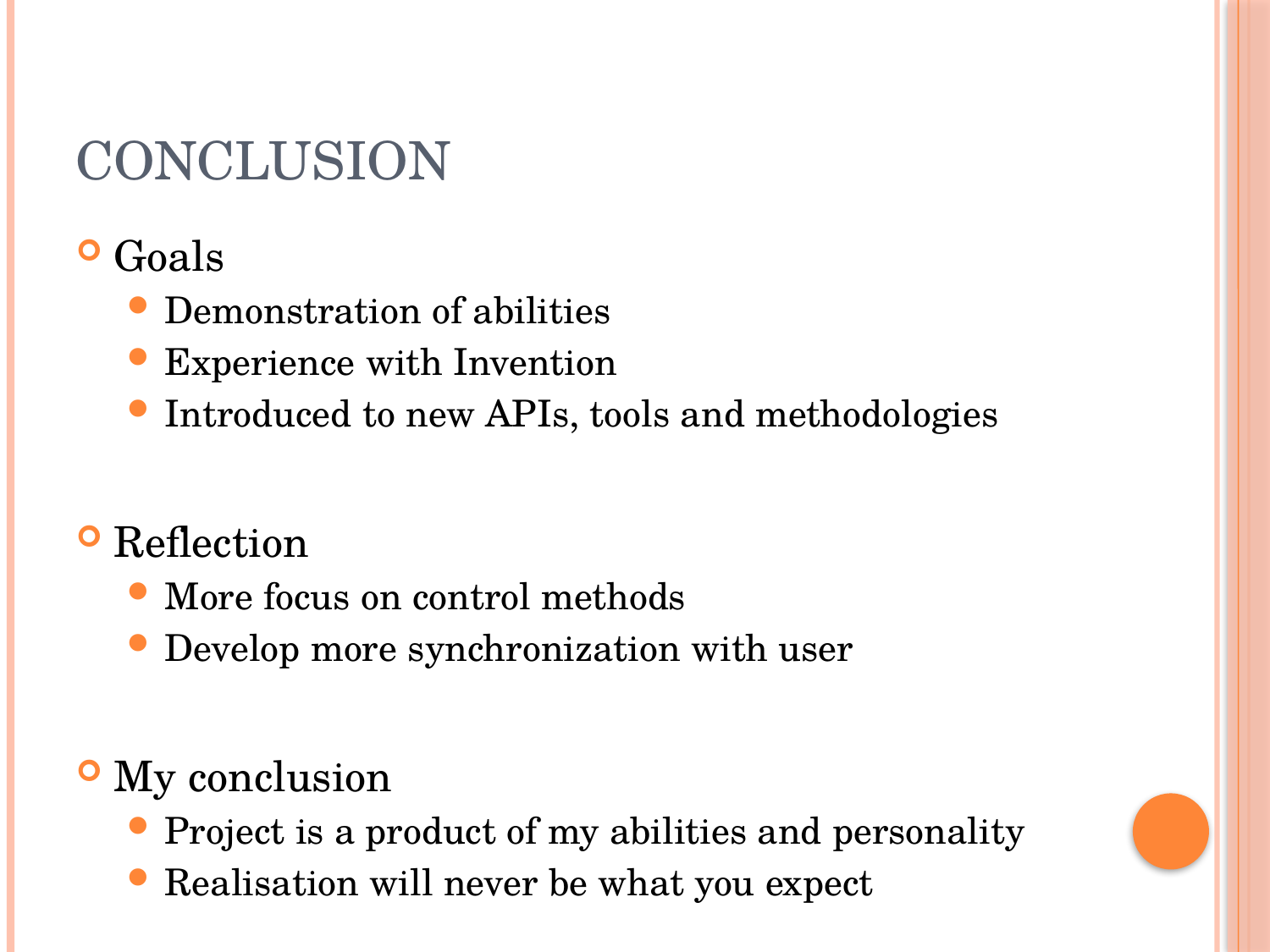

# Conclusion
Goals
Demonstration of abilities
Experience with Invention
Introduced to new APIs, tools and methodologies

Reflection
More focus on control methods
Develop more synchronization with user

My conclusion
Project is a product of my abilities and personality
Realisation will never be what you expect